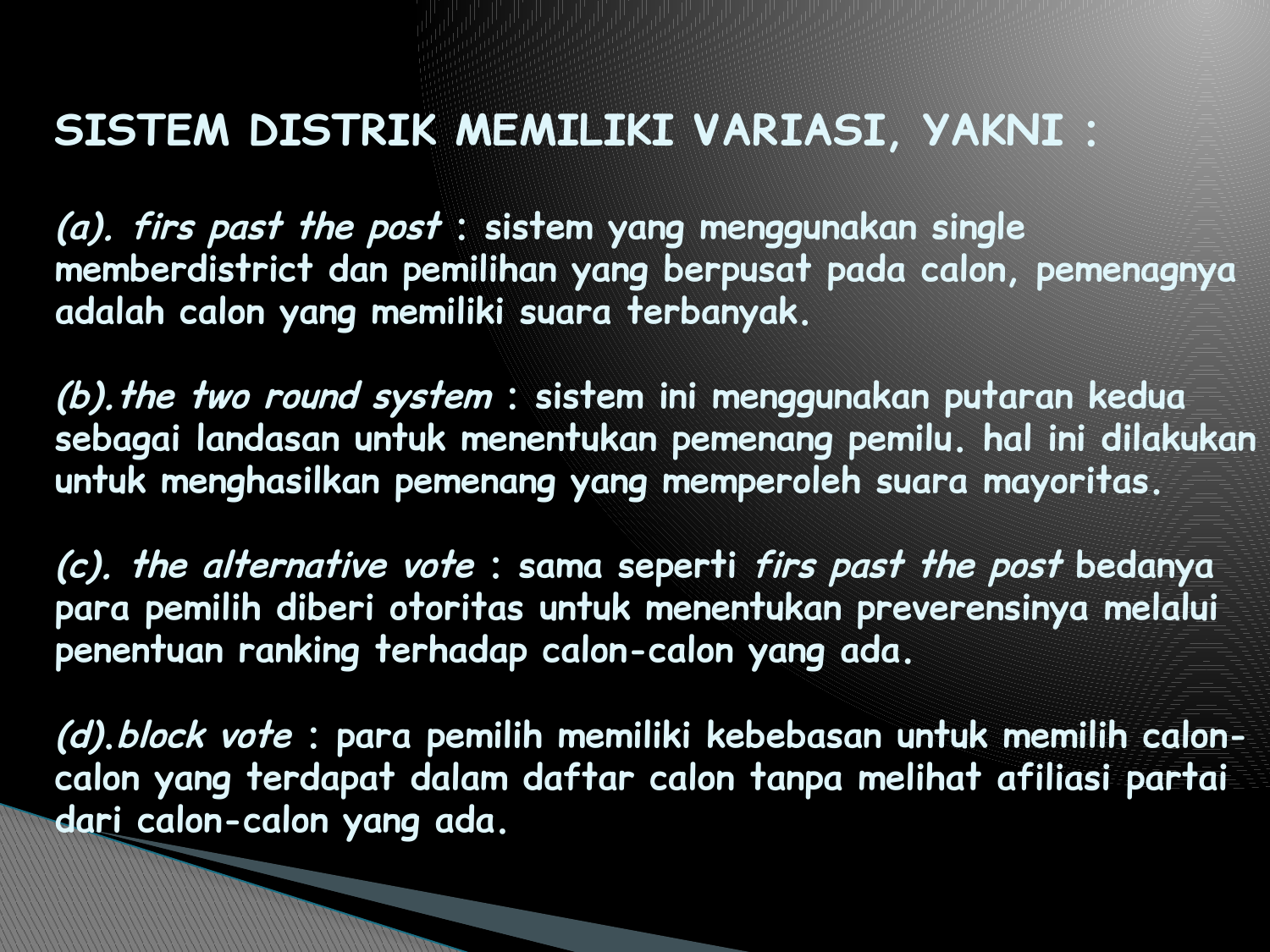

# SISTEM DISTRIK MEMILIKI VARIASI, YAKNI : (a). firs past the post : sistem yang menggunakan single memberdistrict dan pemilihan yang berpusat pada calon, pemenagnya adalah calon yang memiliki suara terbanyak. (b).the two round system : sistem ini menggunakan putaran kedua sebagai landasan untuk menentukan pemenang pemilu. hal ini dilakukan untuk menghasilkan pemenang yang memperoleh suara mayoritas. (c). the alternative vote : sama seperti firs past the post bedanya para pemilih diberi otoritas untuk menentukan preverensinya melalui penentuan ranking terhadap calon-calon yang ada. (d).block vote : para pemilih memiliki kebebasan untuk memilih calon-calon yang terdapat dalam daftar calon tanpa melihat afiliasi partai dari calon-calon yang ada.